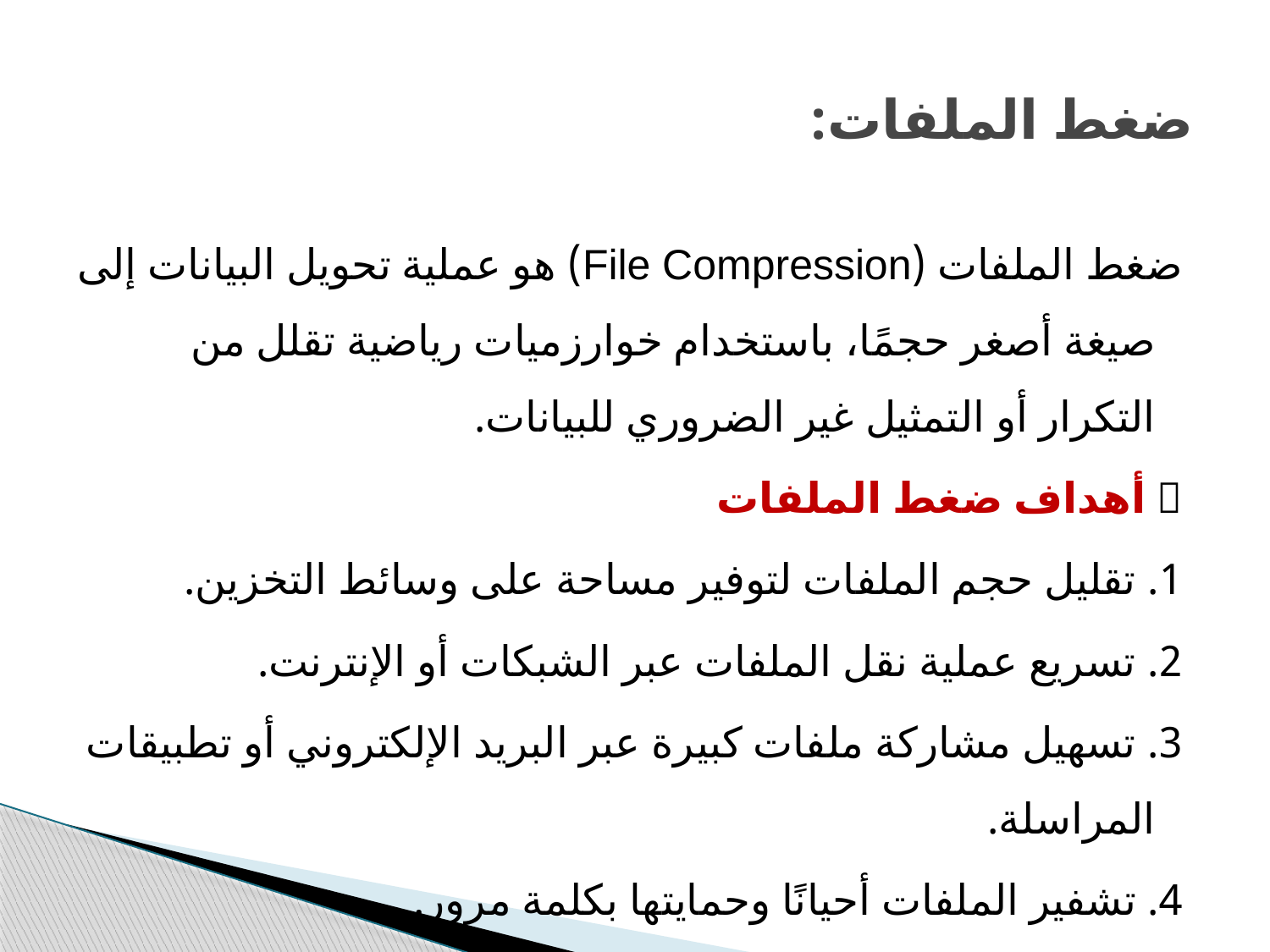

# ضغط الملفات:
ضغط الملفات (File Compression) هو عملية تحويل البيانات إلى صيغة أصغر حجمًا، باستخدام خوارزميات رياضية تقلل من التكرار أو التمثيل غير الضروري للبيانات.
📍 أهداف ضغط الملفات
1. تقليل حجم الملفات لتوفير مساحة على وسائط التخزين.
2. تسريع عملية نقل الملفات عبر الشبكات أو الإنترنت.
3. تسهيل مشاركة ملفات كبيرة عبر البريد الإلكتروني أو تطبيقات المراسلة.
4. تشفير الملفات أحيانًا وحمايتها بكلمة مرور.